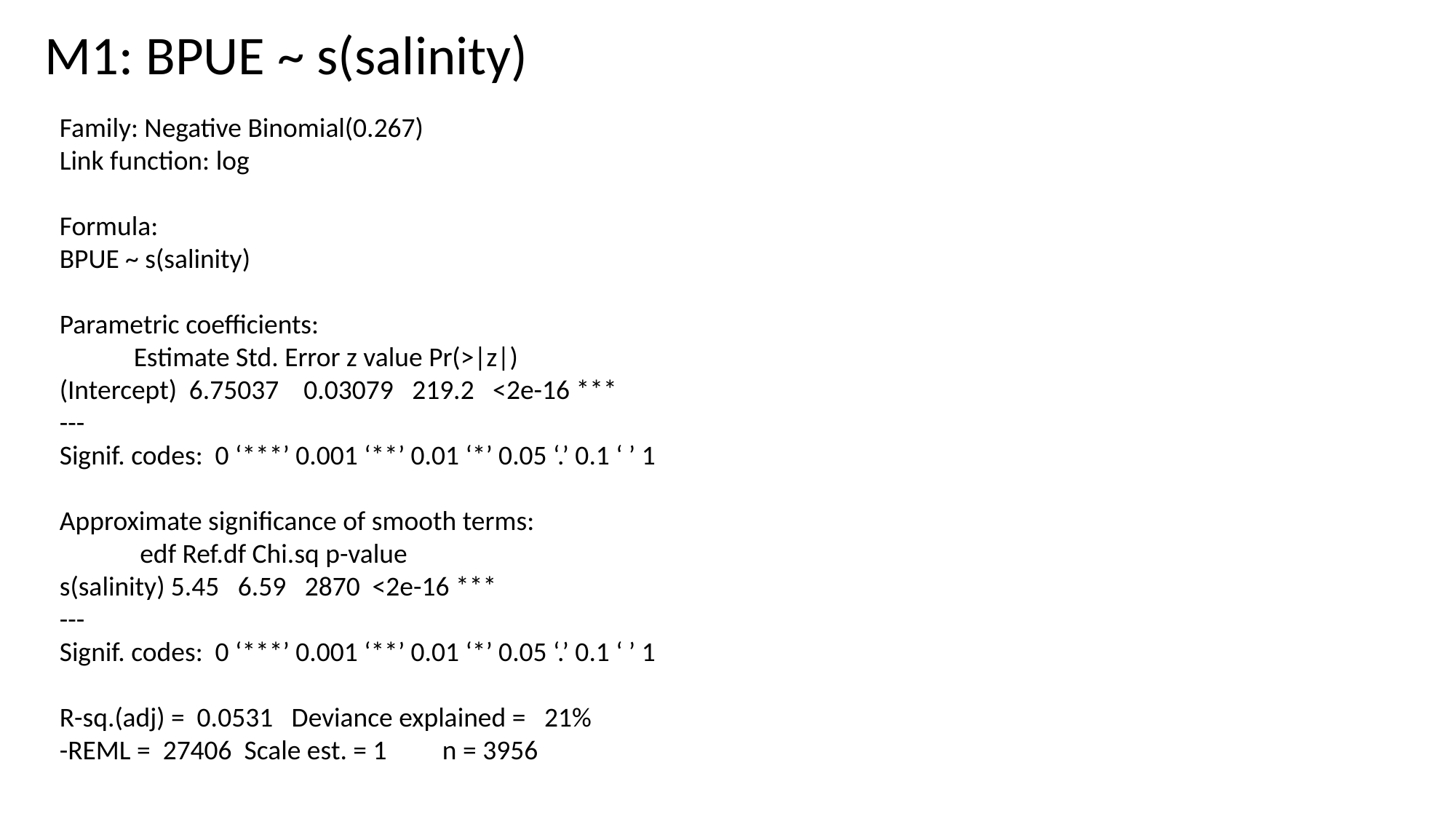

M1: BPUE ~ s(salinity)
Family: Negative Binomial(0.267)
Link function: log

Formula:
BPUE ~ s(salinity)

Parametric coefficients:
            Estimate Std. Error z value Pr(>|z|)
(Intercept)  6.75037    0.03079   219.2   <2e-16 ***
---
Signif. codes:  0 ‘***’ 0.001 ‘**’ 0.01 ‘*’ 0.05 ‘.’ 0.1 ‘ ’ 1

Approximate significance of smooth terms:
             edf Ref.df Chi.sq p-value
s(salinity) 5.45   6.59   2870  <2e-16 ***
---
Signif. codes:  0 ‘***’ 0.001 ‘**’ 0.01 ‘*’ 0.05 ‘.’ 0.1 ‘ ’ 1

R-sq.(adj) =  0.0531   Deviance explained =   21%
-REML =  27406  Scale est. = 1         n = 3956